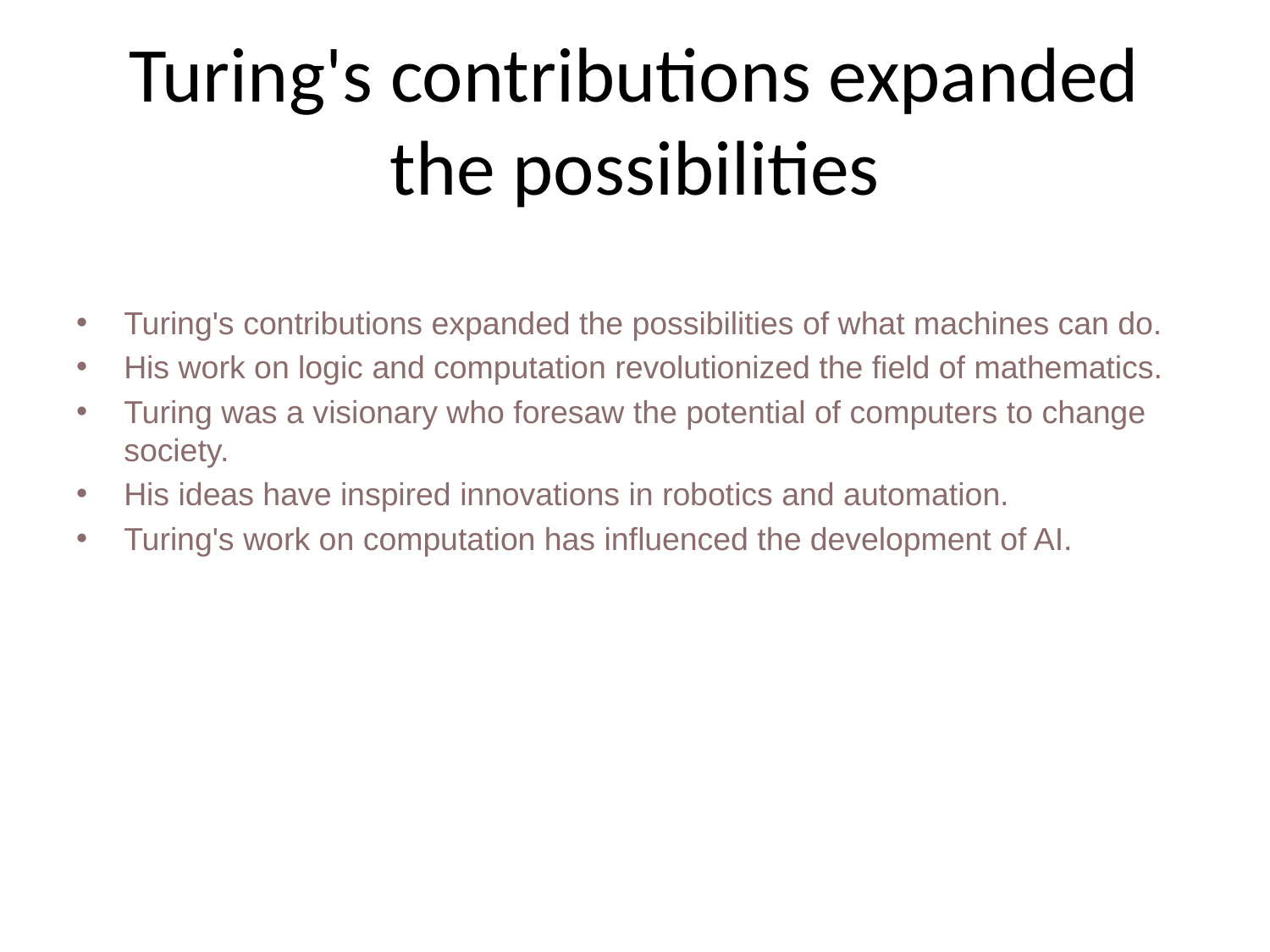

# Turing's contributions expanded the possibilities

Turing's contributions expanded the possibilities of what machines can do.
His work on logic and computation revolutionized the field of mathematics.
Turing was a visionary who foresaw the potential of computers to change society.
His ideas have inspired innovations in robotics and automation.
Turing's work on computation has influenced the development of AI.